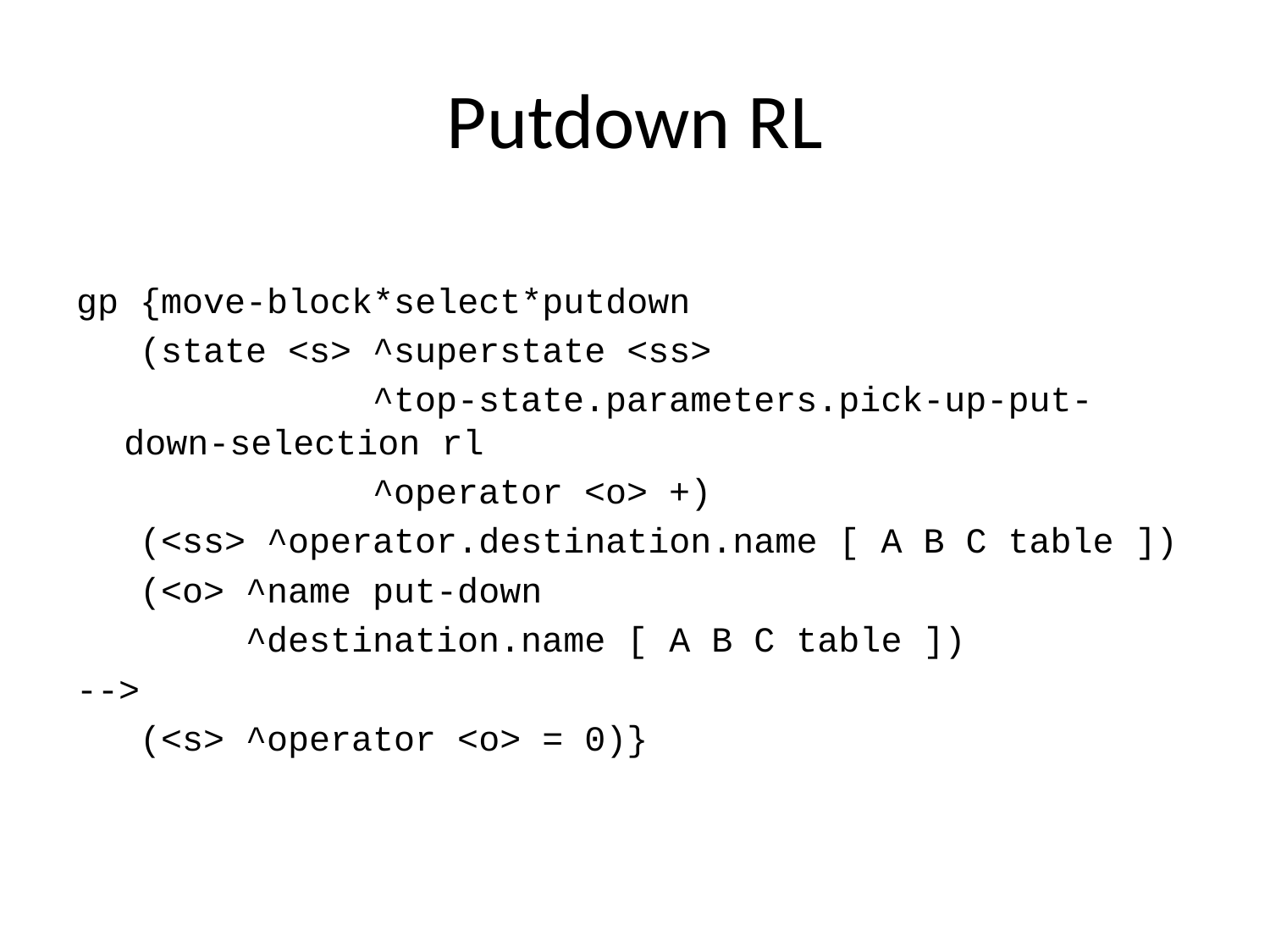

# Putdown RL

gp {move-block*select*putdown
   (state <s> ^superstate <ss>
              ^top-state.parameters.pick-up-put-down-selection rl
              ^operator <o> +)
   (<ss> ^operator.destination.name [ A B C table ])
   (<o> ^name put-down
        ^destination.name [ A B C table ])
-->
   (<s> ^operator <o> = 0)}